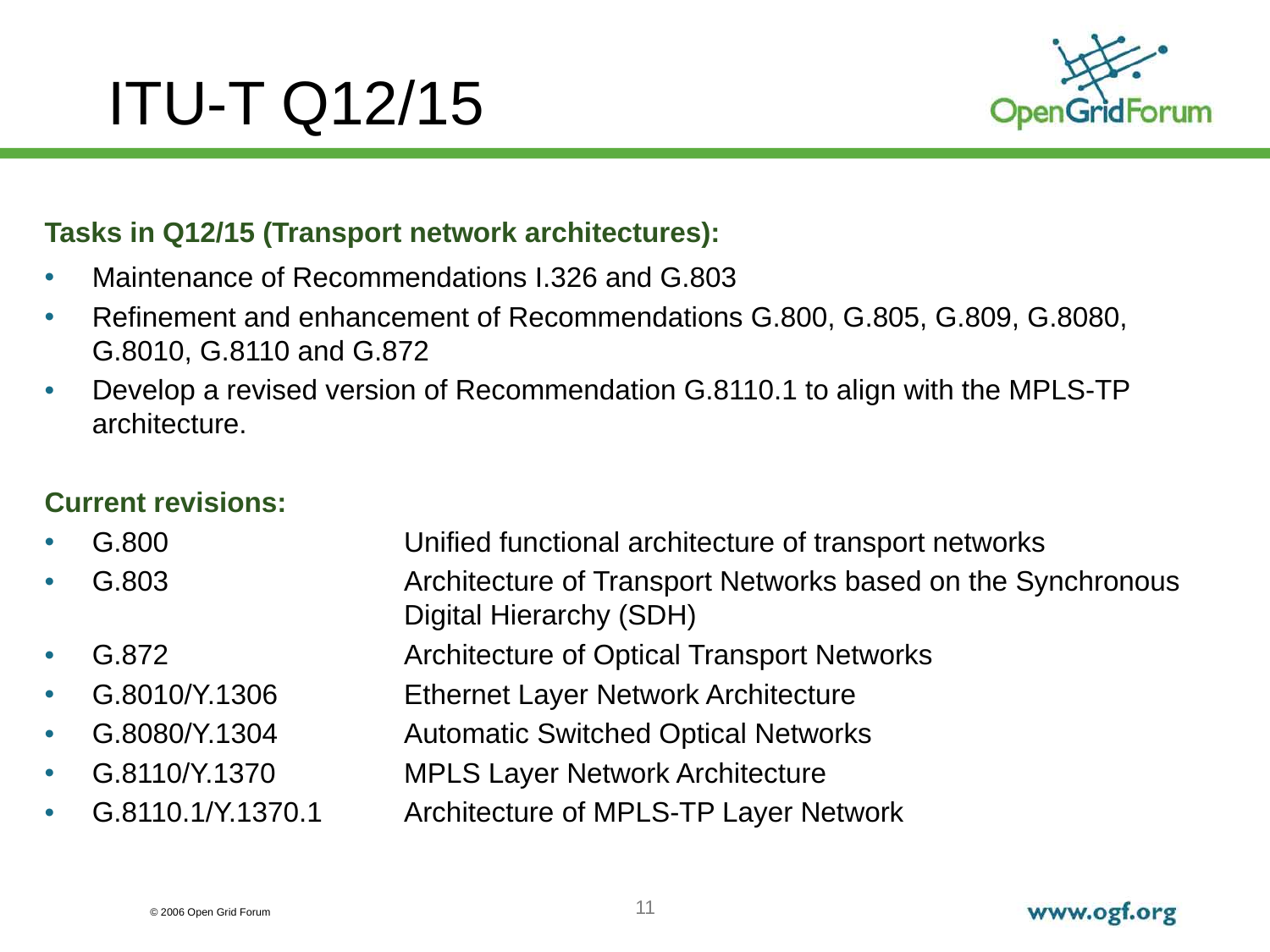

# ITU-T Q12/15
Tasks in Q12/15 (Transport network architectures):
Maintenance of Recommendations I.326 and G.803
Refinement and enhancement of Recommendations G.800, G.805, G.809, G.8080, G.8010, G.8110 and G.872
Develop a revised version of Recommendation G.8110.1 to align with the MPLS-TP architecture.

Current revisions:
G.800	Unified functional architecture of transport networks
G.803	Architecture of Transport Networks based on the Synchronous
	Digital Hierarchy (SDH)
G.872	Architecture of Optical Transport Networks
G.8010/Y.1306	Ethernet Layer Network Architecture
G.8080/Y.1304	Automatic Switched Optical Networks
G.8110/Y.1370	MPLS Layer Network Architecture
G.8110.1/Y.1370.1	Architecture of MPLS-TP Layer Network
11